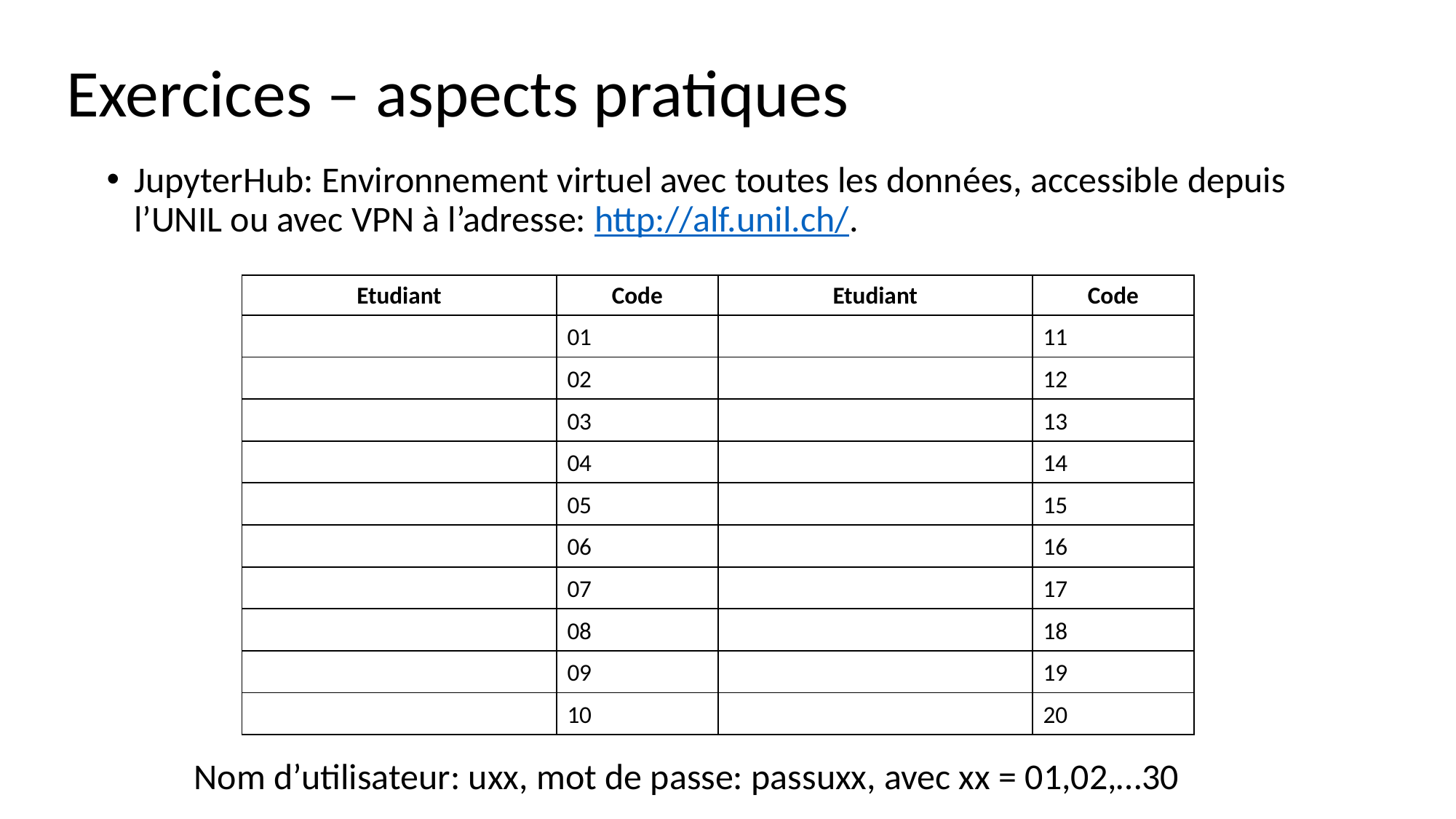

# Exercices – aspects pratiques
JupyterHub: Environnement virtuel avec toutes les données, accessible depuis l’UNIL ou avec VPN à l’adresse: http://alf.unil.ch/.

| Etudiant | Code | Etudiant | Code |
| --- | --- | --- | --- |
|  | 01 |  | 11 |
|  | 02 |  | 12 |
|  | 03 |  | 13 |
|  | 04 |  | 14 |
|  | 05 |  | 15 |
|  | 06 |  | 16 |
|  | 07 |  | 17 |
|  | 08 |  | 18 |
|  | 09 |  | 19 |
|  | 10 |  | 20 |
Nom d’utilisateur: uxx, mot de passe: passuxx, avec xx = 01,02,…30